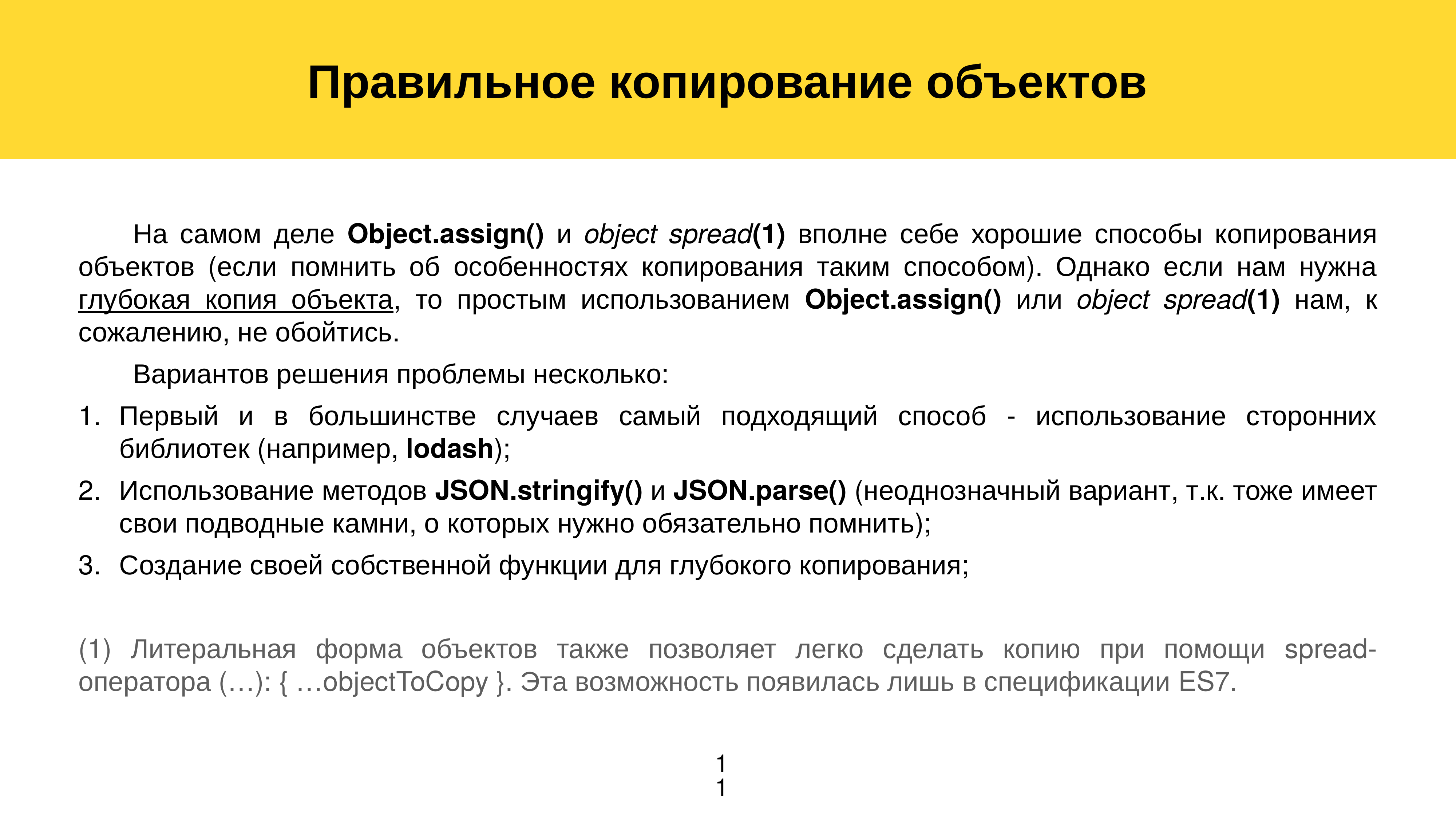

Правильное копирование объектов
	На самом деле Object.assign() и object spread(1) вполне себе хорошие способы копирования объектов (если помнить об особенностях копирования таким способом). Однако если нам нужна глубокая копия объекта, то простым использованием Object.assign() или object spread(1) нам, к сожалению, не обойтись.
	Вариантов решения проблемы несколько:
Первый и в большинстве случаев самый подходящий способ - использование сторонних библиотек (например, lodash);
Использование методов JSON.stringify() и JSON.parse() (неоднозначный вариант, т.к. тоже имеет свои подводные камни, о которых нужно обязательно помнить);
Создание своей собственной функции для глубокого копирования;

(1) Литеральная форма объектов также позволяет легко сделать копию при помощи spread-оператора (…): { …objectToCopy }. Эта возможность появилась лишь в спецификации ES7.
11